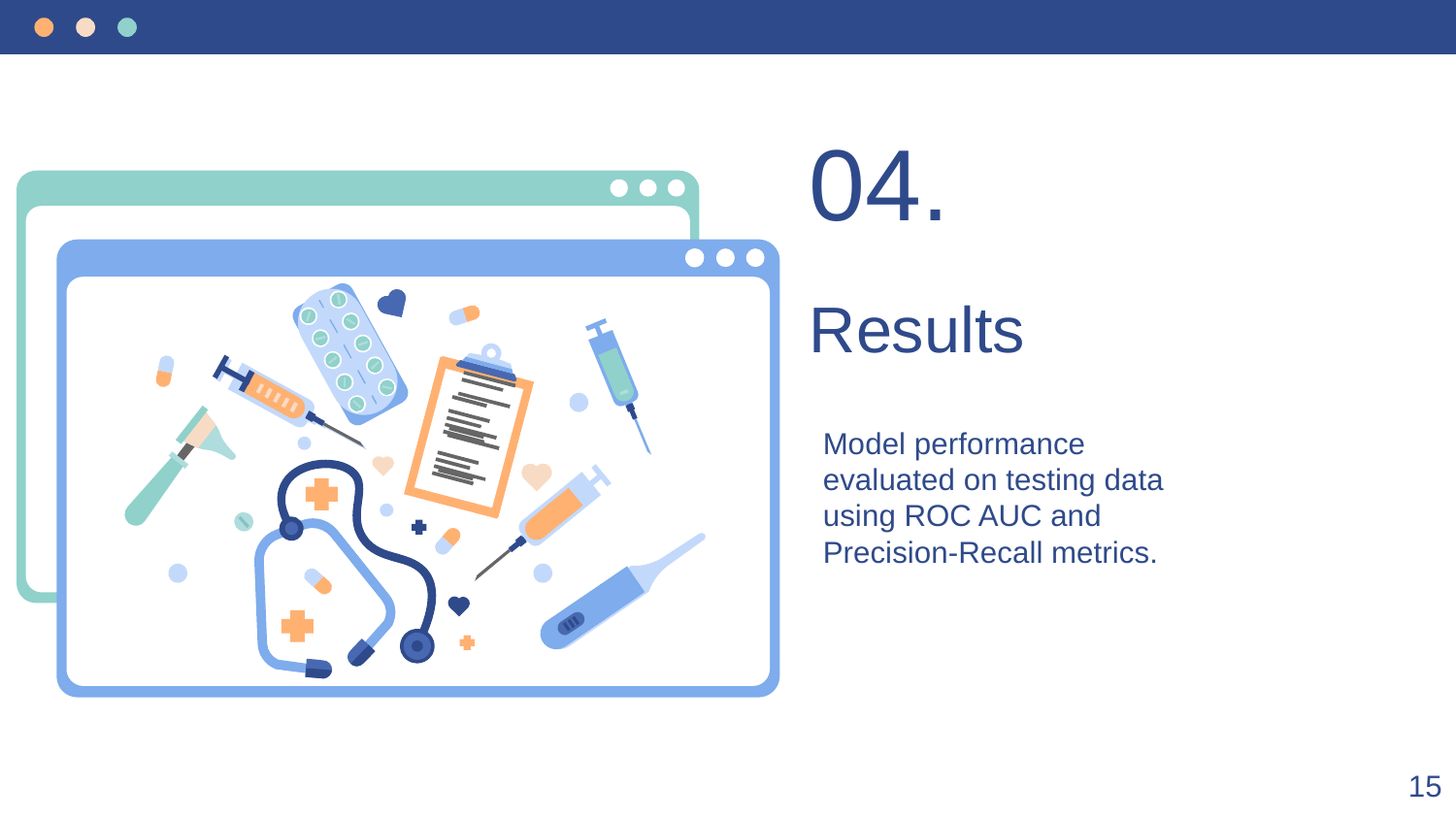

04.

# Results
Model performance evaluated on testing data using ROC AUC and Precision-Recall metrics.

15